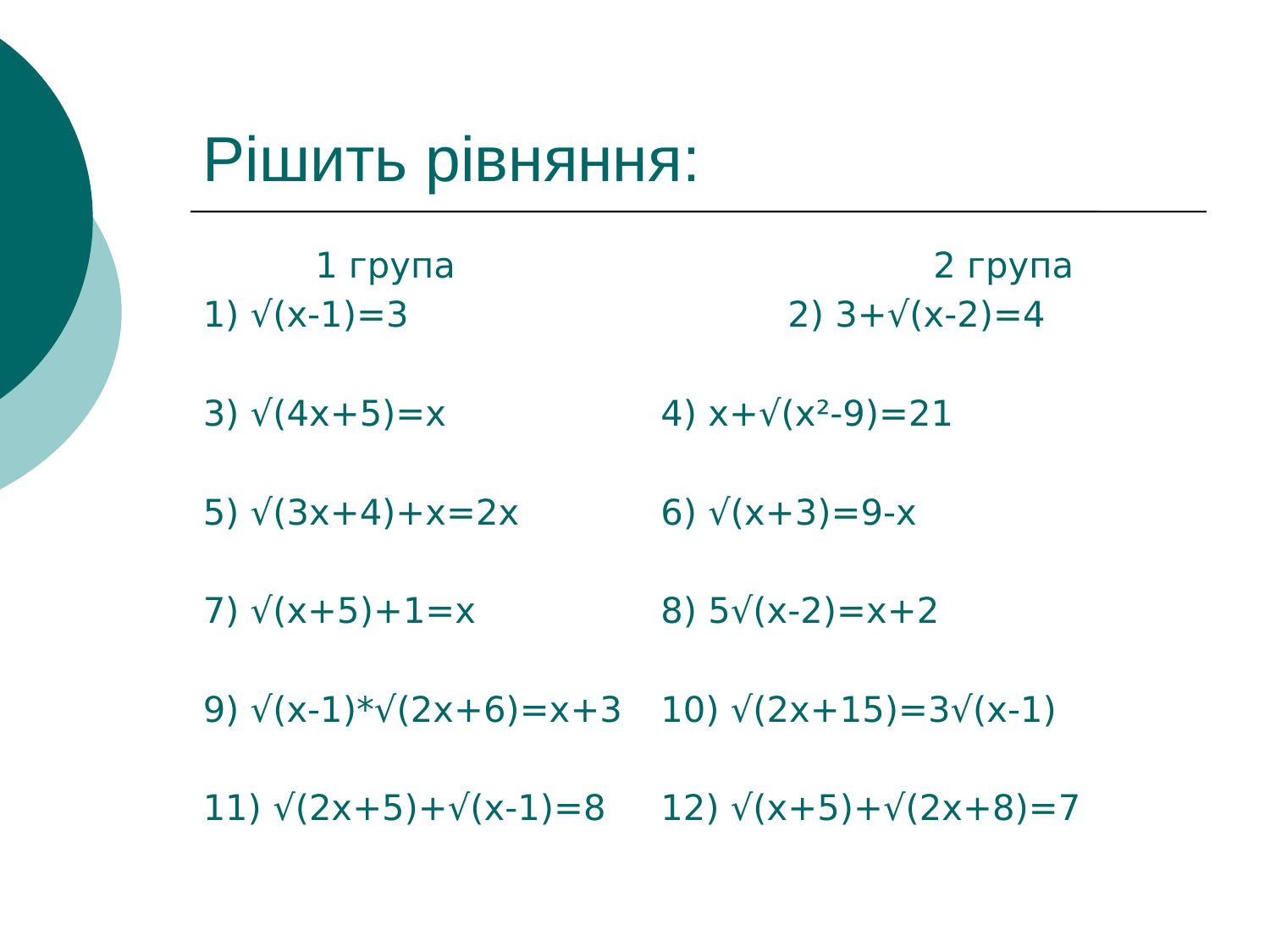

# Рішить рівняння:
          1 група  			             2 група
1) √(х-1)=3 			2) 3+√(х-2)=4

3) √(4х+5)=х  		4) х+√(х²-9)=21

5) √(3х+4)+х=2х		6) √(х+3)=9-х

7) √(х+5)+1=х		8) 5√(х-2)=х+2

9) √(х-1)*√(2х+6)=х+3	10) √(2х+15)=3√(х-1)

11) √(2х+5)+√(х-1)=8	12) √(х+5)+√(2х+8)=7